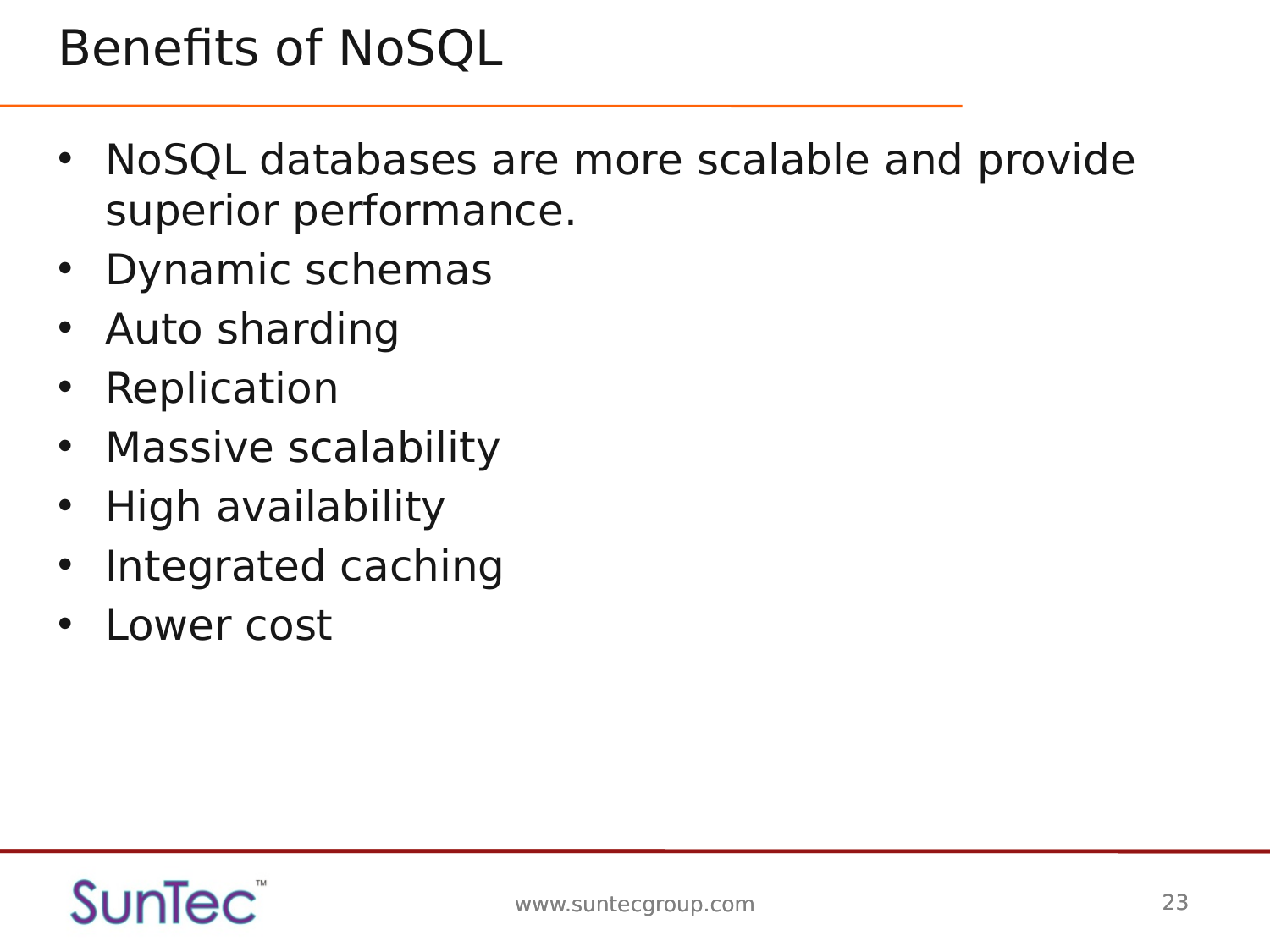

# Benefits of NoSQL
NoSQL databases are more scalable and provide superior performance.
Dynamic schemas
Auto sharding
Replication
Massive scalability
High availability
Integrated caching
Lower cost